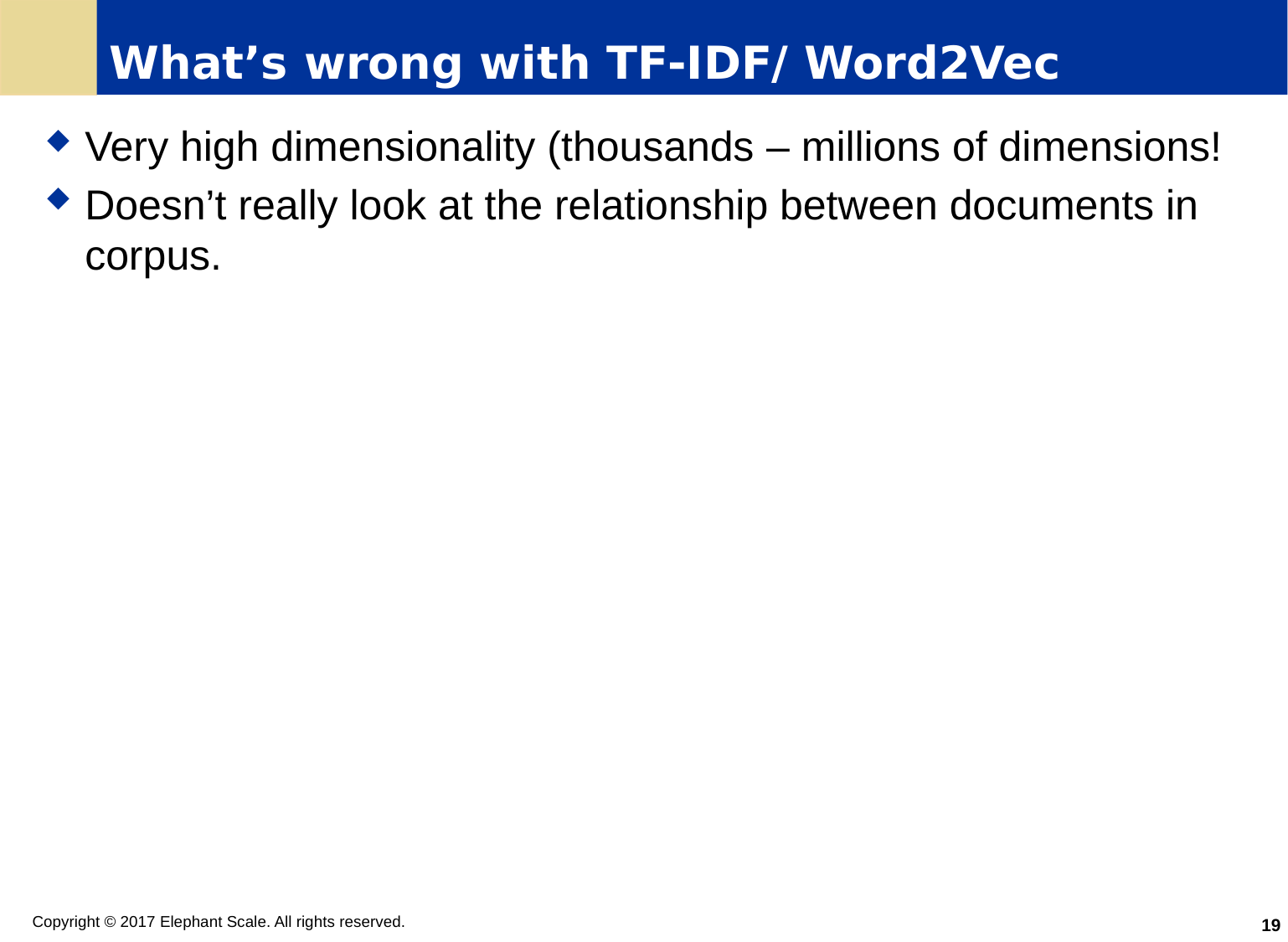

# What’s wrong with TF-IDF/ Word2Vec
Very high dimensionality (thousands – millions of dimensions!
Doesn’t really look at the relationship between documents in corpus.

19
Copyright © 2017 Elephant Scale. All rights reserved.